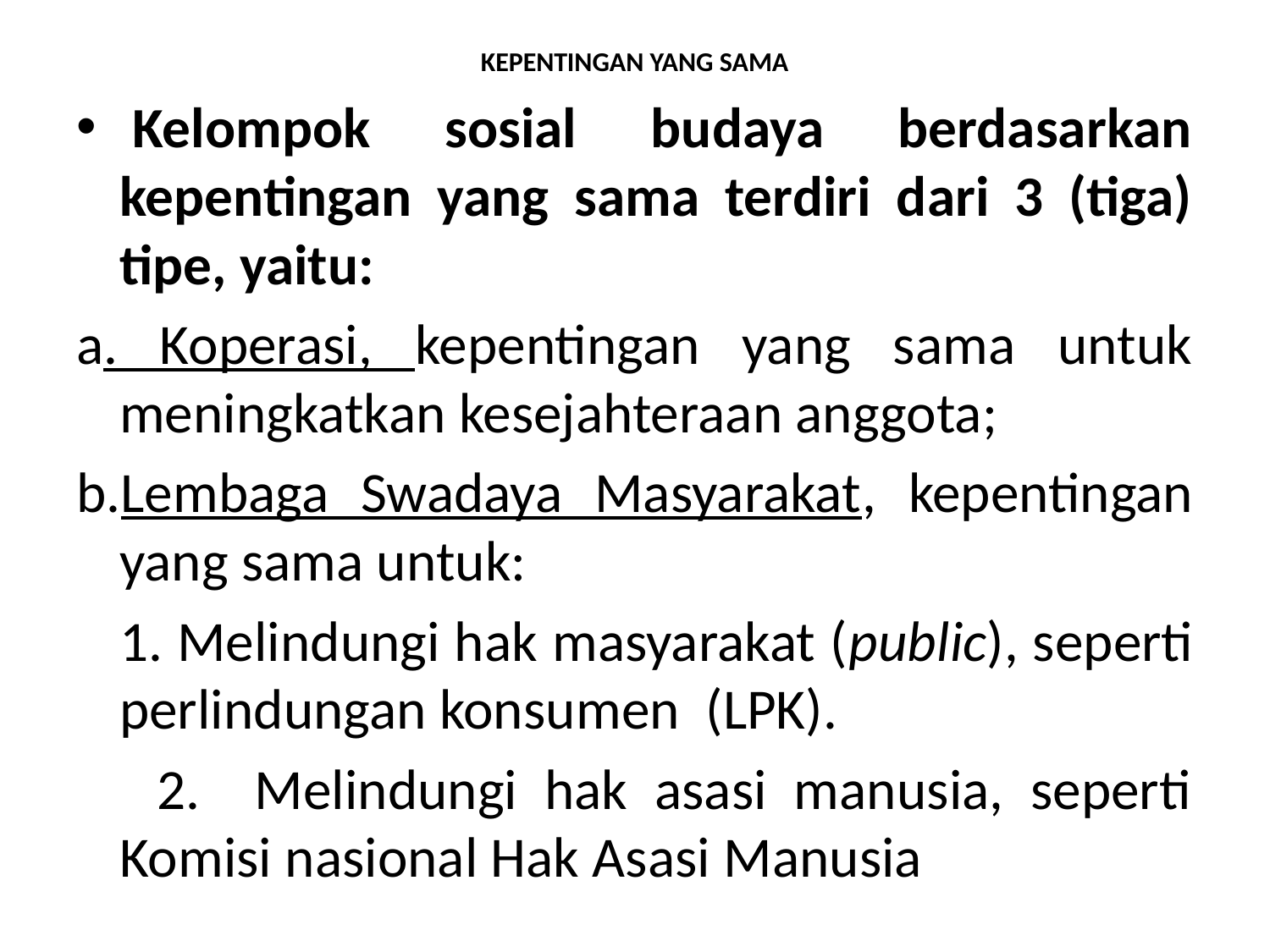

# KEPENTINGAN YANG SAMA
 Kelompok sosial budaya berdasarkan kepentingan yang sama terdiri dari 3 (tiga) tipe, yaitu:
a. Koperasi, kepentingan yang sama untuk meningkatkan kesejahteraan anggota;
b.Lembaga Swadaya Masyarakat, kepentingan yang sama untuk:
   1. Melindungi hak masyarakat (public), seperti perlindungan konsumen  (LPK).
   2.  Melindungi hak asasi manusia, seperti Komisi nasional Hak Asasi Manusia